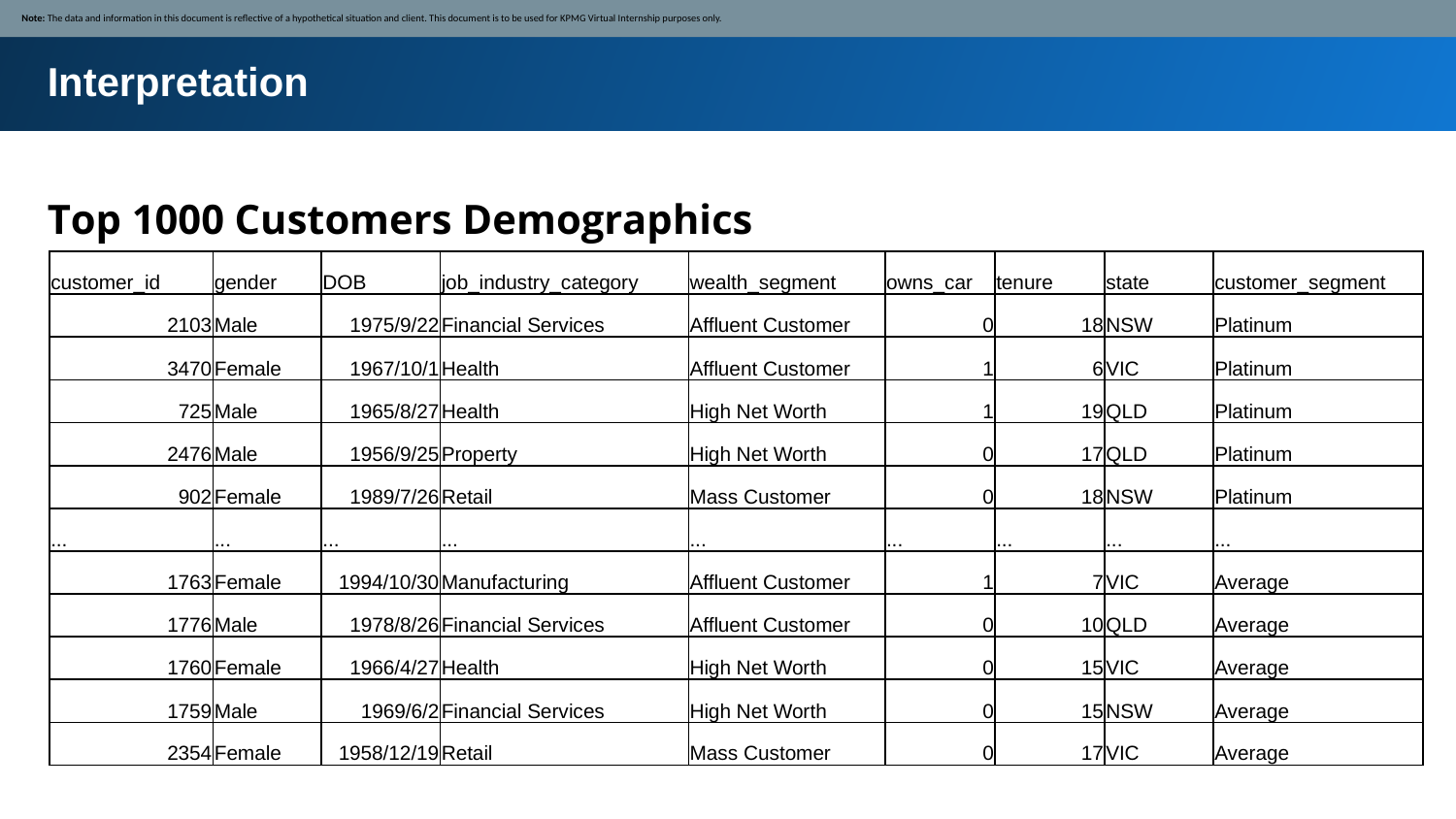

Note: The data and information in this document is reflective of a hypothetical situation and client. This document is to be used for KPMG Virtual Internship purposes only.
Interpretation
Top 1000 Customers Demographics
| customer\_id | gender | DOB | job\_industry\_category | wealth\_segment | owns\_car | tenure | state | customer\_segment |
| --- | --- | --- | --- | --- | --- | --- | --- | --- |
| 2103 | Male | 1975/9/22 | Financial Services | Affluent Customer | 0 | 18 | NSW | Platinum |
| 3470 | Female | 1967/10/1 | Health | Affluent Customer | 1 | 6 | VIC | Platinum |
| 725 | Male | 1965/8/27 | Health | High Net Worth | 1 | 19 | QLD | Platinum |
| 2476 | Male | 1956/9/25 | Property | High Net Worth | 0 | 17 | QLD | Platinum |
| 902 | Female | 1989/7/26 | Retail | Mass Customer | 0 | 18 | NSW | Platinum |
| ... | ... | ... | ... | ... | ... | ... | ... | ... |
| 1763 | Female | 1994/10/30 | Manufacturing | Affluent Customer | 1 | 7 | VIC | Average |
| 1776 | Male | 1978/8/26 | Financial Services | Affluent Customer | 0 | 10 | QLD | Average |
| 1760 | Female | 1966/4/27 | Health | High Net Worth | 0 | 15 | VIC | Average |
| 1759 | Male | 1969/6/2 | Financial Services | High Net Worth | 0 | 15 | NSW | Average |
| 2354 | Female | 1958/12/19 | Retail | Mass Customer | 0 | 17 | VIC | Average |